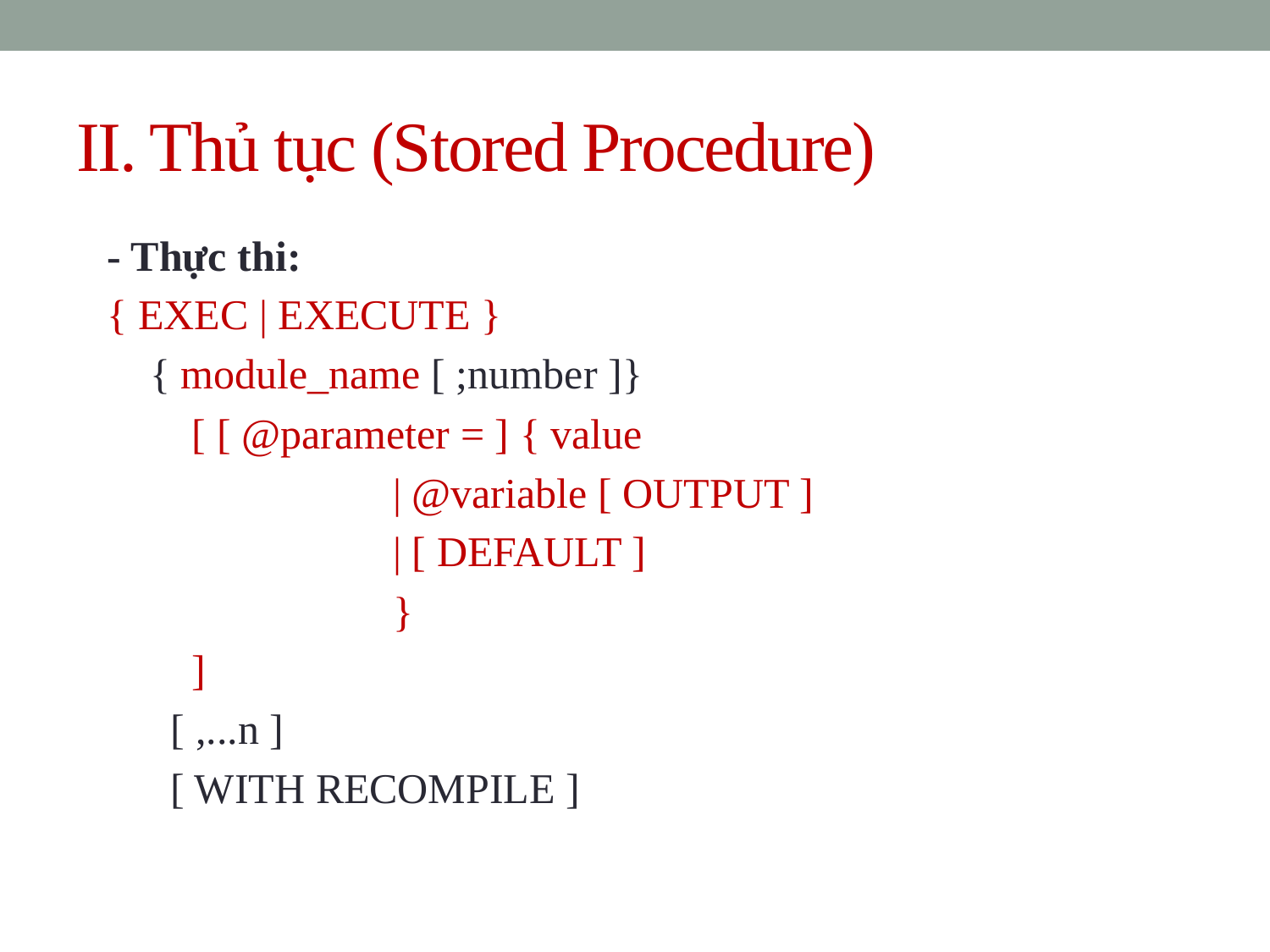

# II. Thủ tục (Stored Procedure)
- Thực thi:
{ EXEC | EXECUTE }
    { module_name [ ;number ]}
        [ [ @parameter = ] { value
                           | @variable [ OUTPUT ]
                           | [ DEFAULT ]
                           }
        ]
      [ ,...n ]
      [ WITH RECOMPILE ]